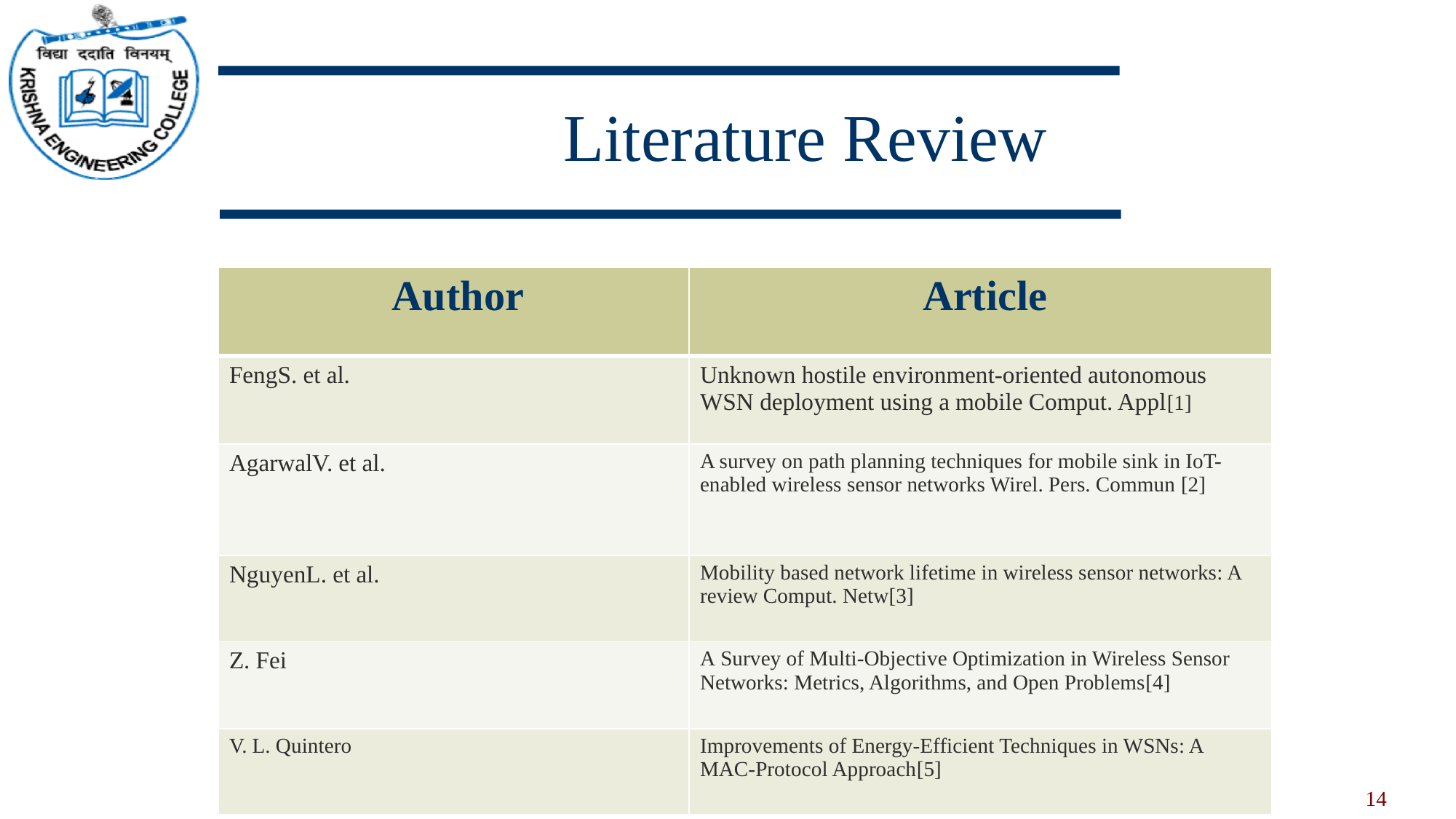

# Literature Review

| Author | Article |
| --- | --- |
| FengS. et al. | Unknown hostile environment-oriented autonomous WSN deployment using a mobile Comput. Appl[1] |
| AgarwalV. et al. | A survey on path planning techniques for mobile sink in IoT-enabled wireless sensor networks Wirel. Pers. Commun [2] |
| NguyenL. et al. | Mobility based network lifetime in wireless sensor networks: A review Comput. Netw[3] |
| Z. Fei | A Survey of Multi-Objective Optimization in Wireless Sensor Networks: Metrics, Algorithms, and Open Problems[4] |
| V. L. Quintero | Improvements of Energy-Efficient Techniques in WSNs: A MAC-Protocol Approach[5] |

14